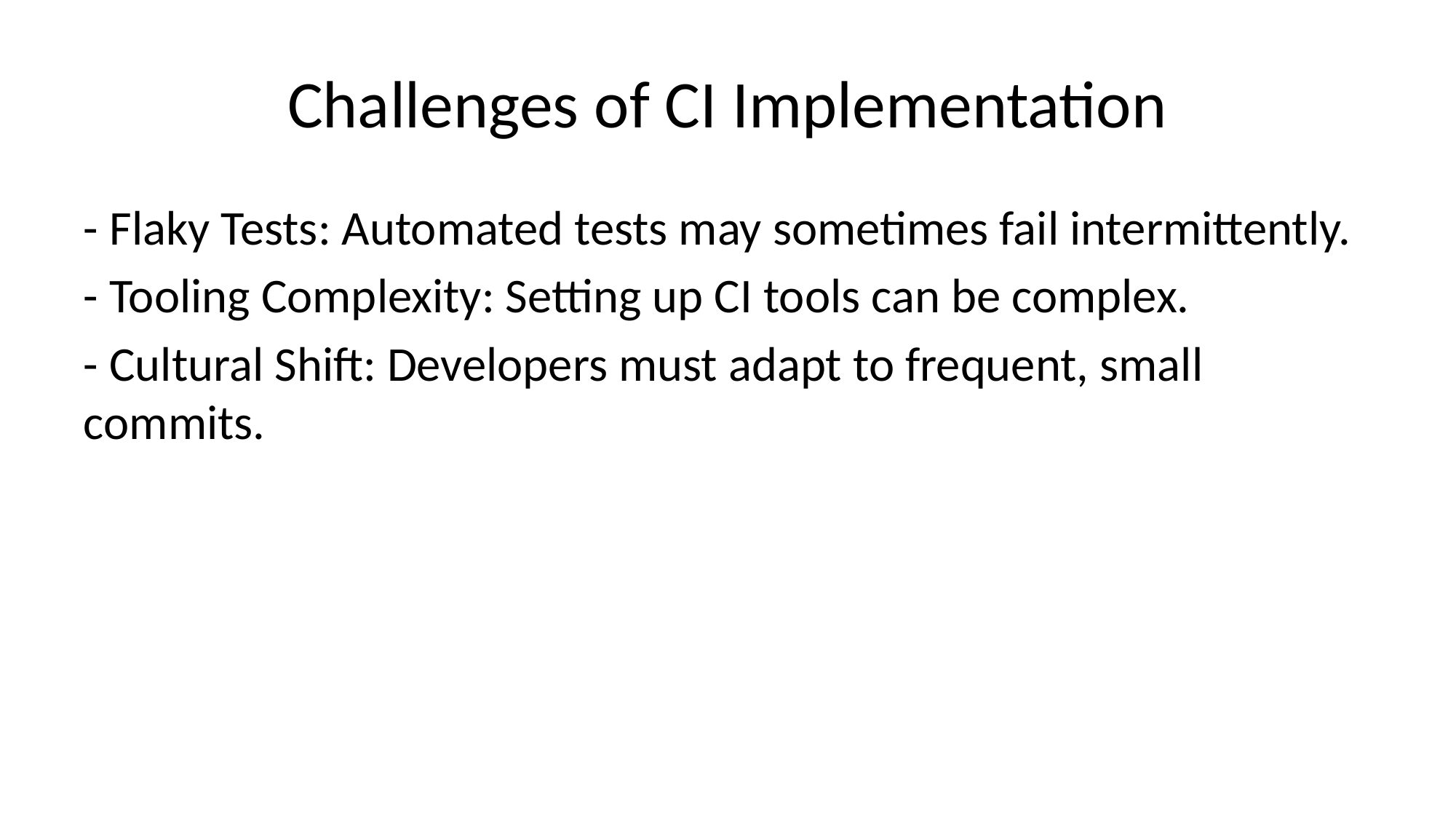

# Challenges of CI Implementation
- Flaky Tests: Automated tests may sometimes fail intermittently.
- Tooling Complexity: Setting up CI tools can be complex.
- Cultural Shift: Developers must adapt to frequent, small commits.